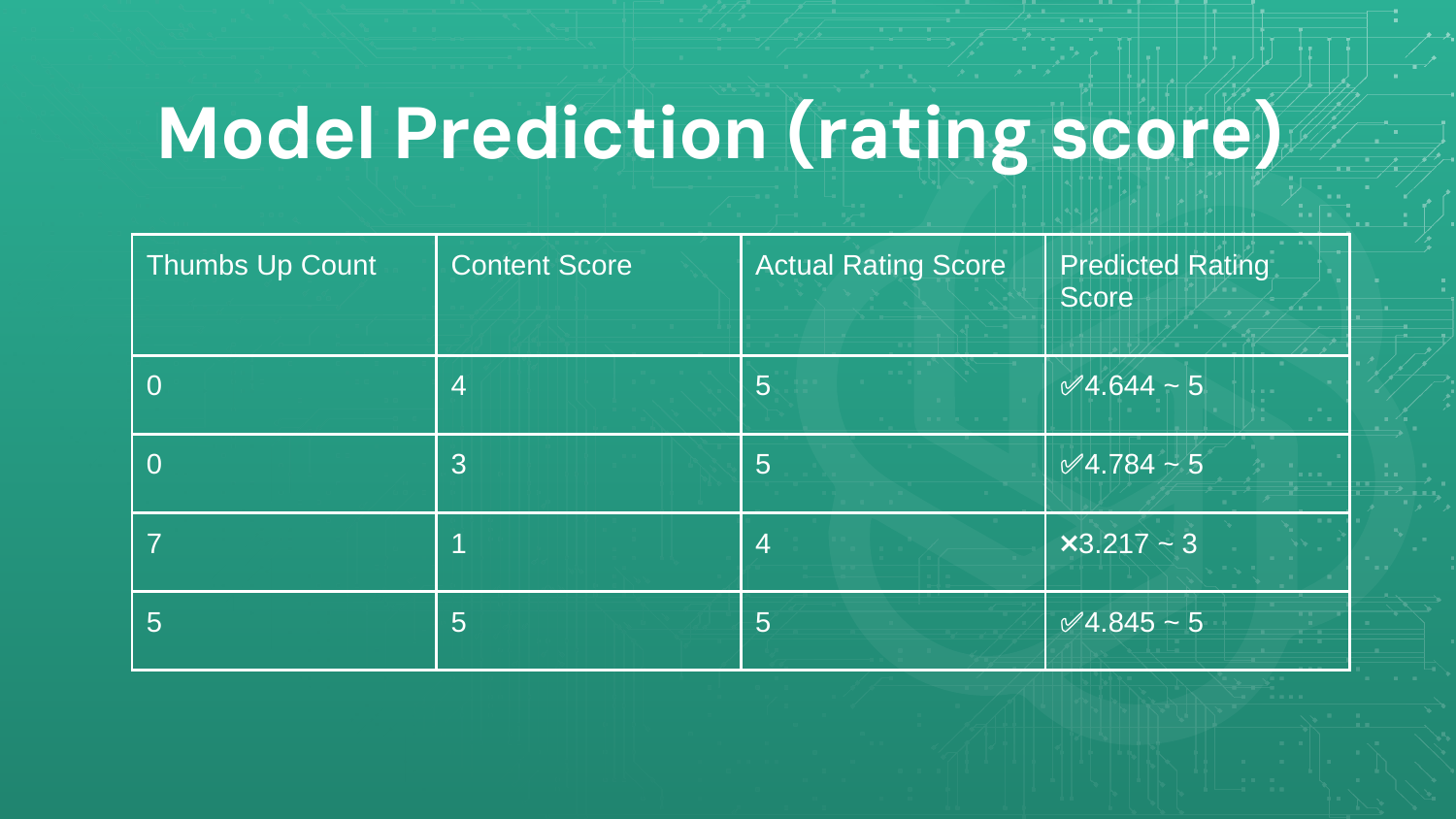

Model Prediction (rating score)

| Thumbs Up Count | Content Score | Actual Rating Score | Predicted Rating Score |
| --- | --- | --- | --- |
| 0 | 4 | 5 | ✅4.644 ~ 5 |
| 0 | 3 | 5 | ✅4.784 ~ 5 |
| 7 | 1 | 4 | ❌3.217 ~ 3 |
| 5 | 5 | 5 | ✅4.845 ~ 5 |